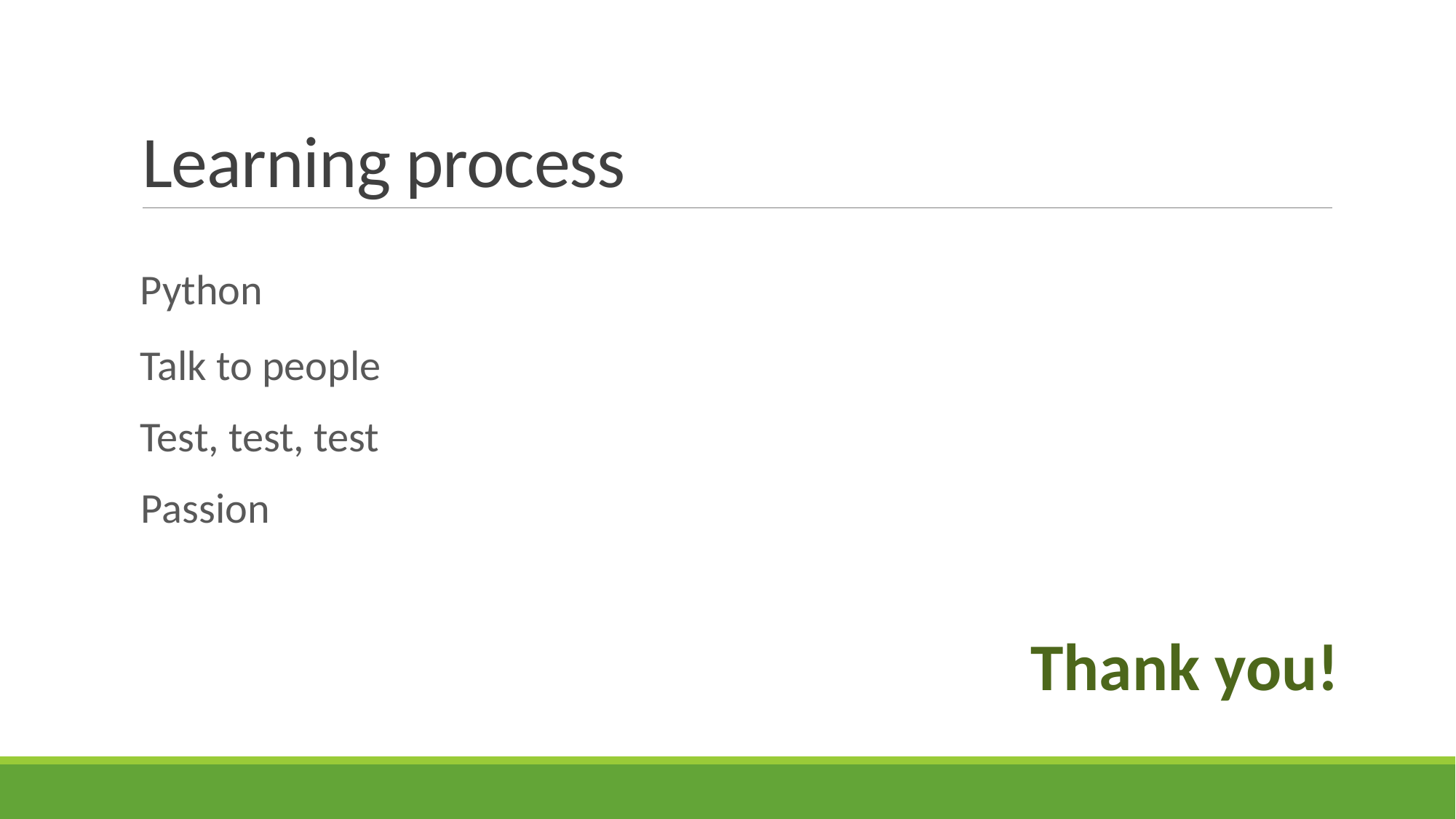

# Learning process
Python

Talk to people
Test, test, test
Passion
Thank you!